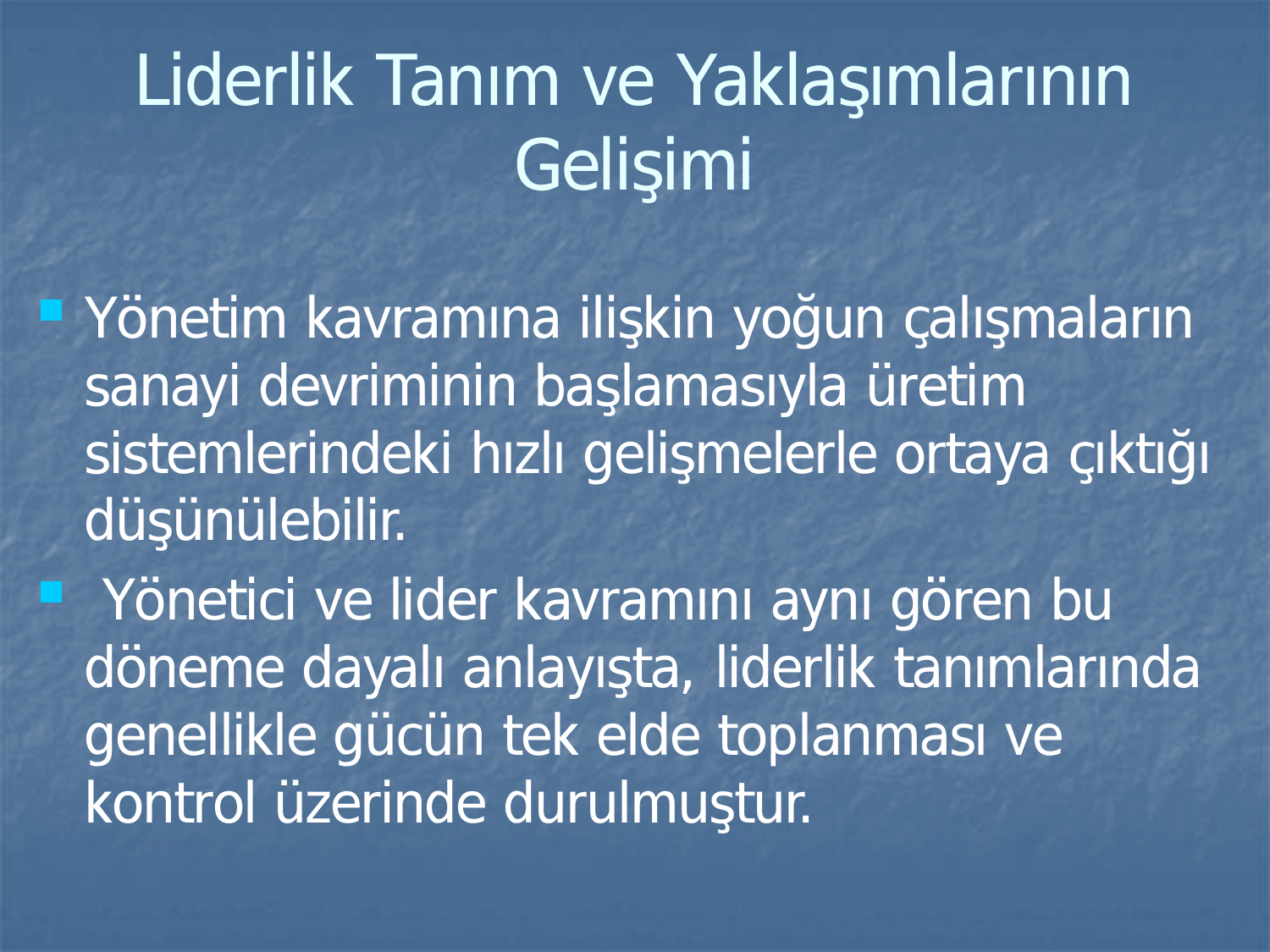

# Liderlik Tanım ve Yaklaşımlarının Gelişimi
Yönetim kavramına ilişkin yoğun çalışmaların sanayi devriminin başlamasıyla üretim sistemlerindeki hızlı gelişmelerle ortaya çıktığı düşünülebilir.
 Yönetici ve lider kavramını aynı gören bu döneme dayalı anlayışta, liderlik tanımlarında genellikle gücün tek elde toplanması ve kontrol üzerinde durulmuştur.